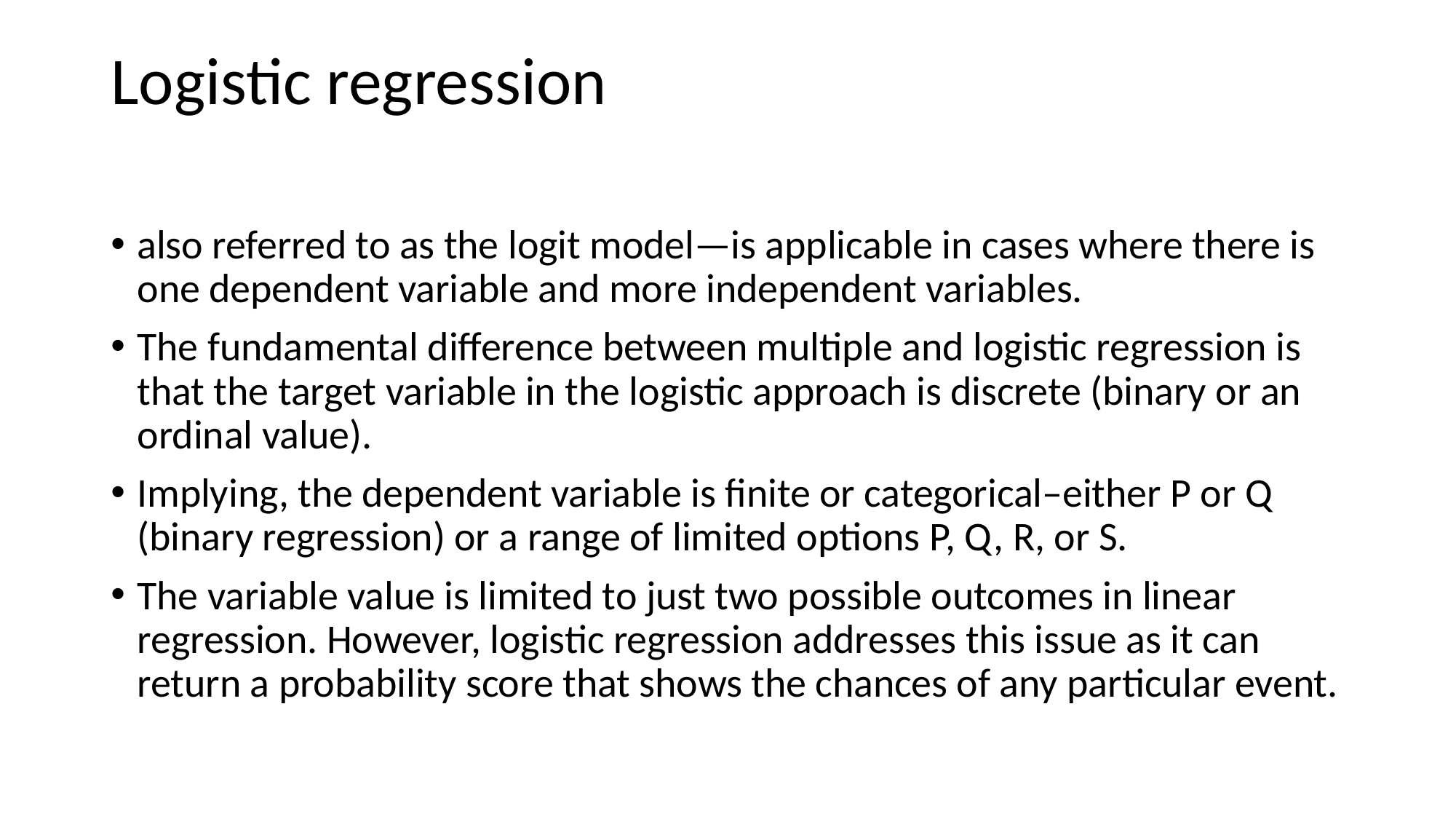

# Logistic regression
also referred to as the logit model—is applicable in cases where there is one dependent variable and more independent variables.
The fundamental difference between multiple and logistic regression is that the target variable in the logistic approach is discrete (binary or an ordinal value).
Implying, the dependent variable is finite or categorical–either P or Q (binary regression) or a range of limited options P, Q, R, or S.
The variable value is limited to just two possible outcomes in linear regression. However, logistic regression addresses this issue as it can return a probability score that shows the chances of any particular event.